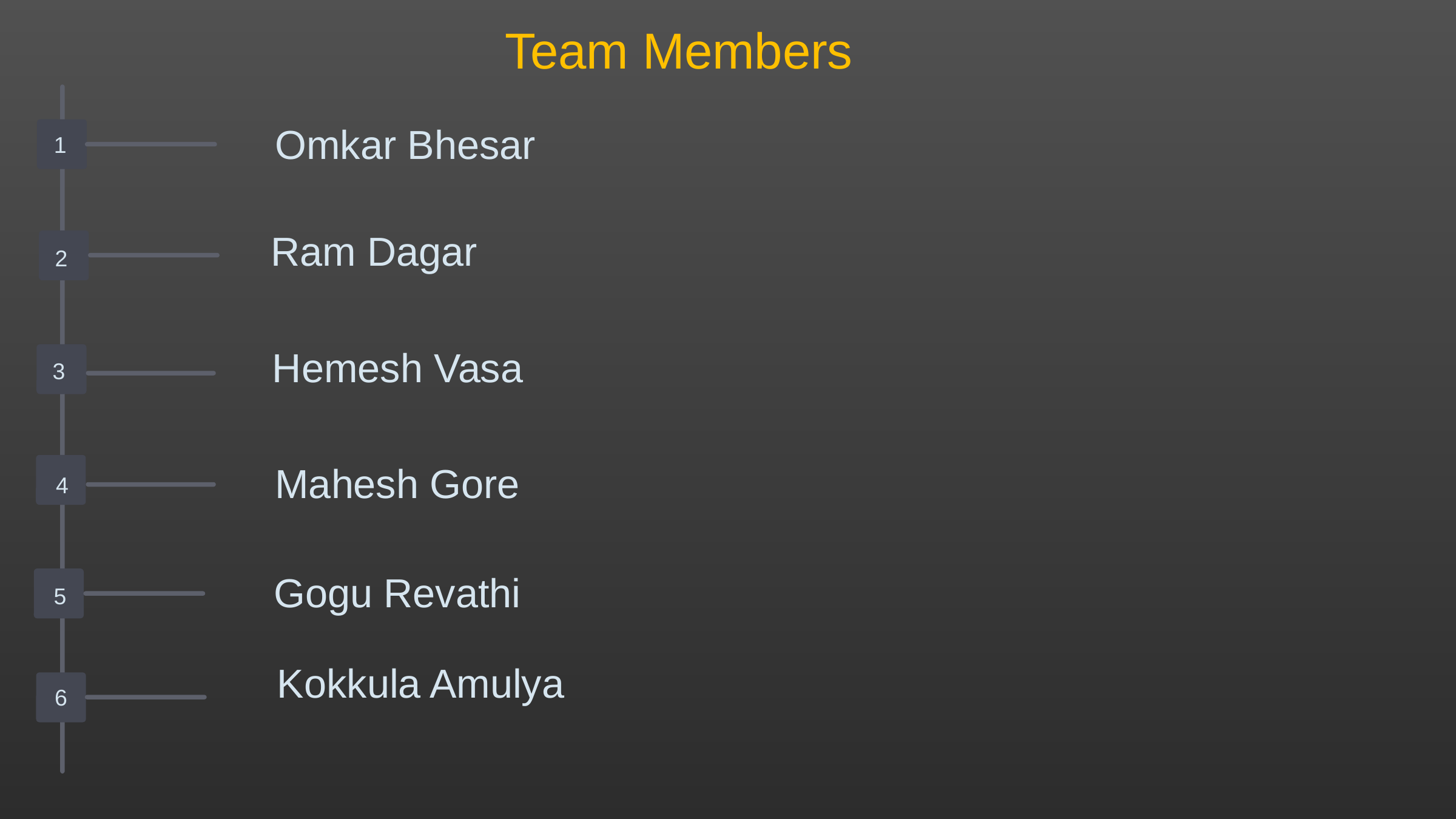

Team Members

1
Omkar Bhesar

Ram Dagar
2

3
Hemesh Vasa

4
Mahesh Gore

5
Gogu Revathi

Kokkula Amulya

6